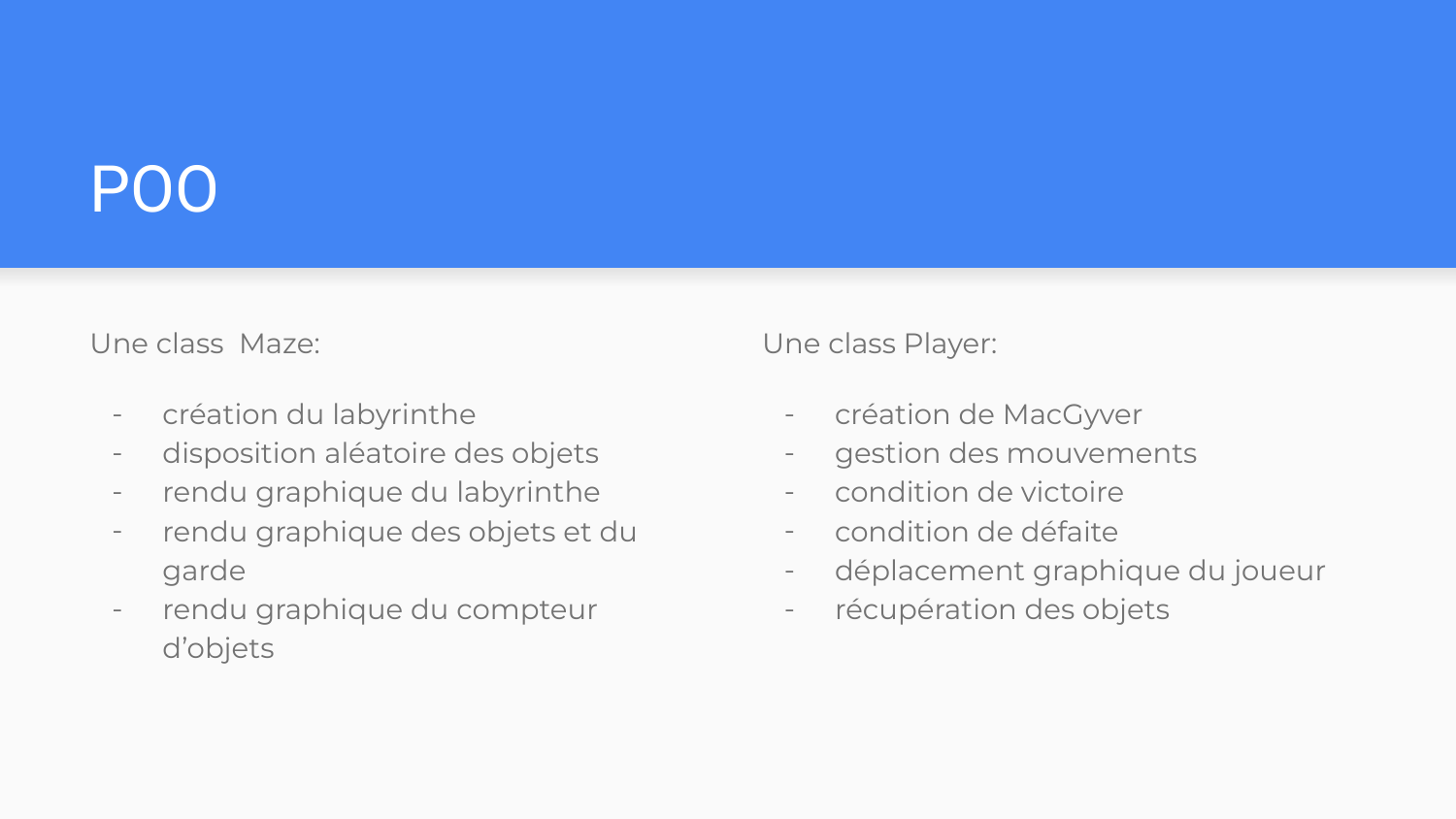

# POO
Une class  Maze:
création du labyrinthe
disposition aléatoire des objets
rendu graphique du labyrinthe
rendu graphique des objets et du garde
rendu graphique du compteur d’objets

Une class Player:
création de MacGyver
gestion des mouvements
condition de victoire
condition de défaite
déplacement graphique du joueur
récupération des objets